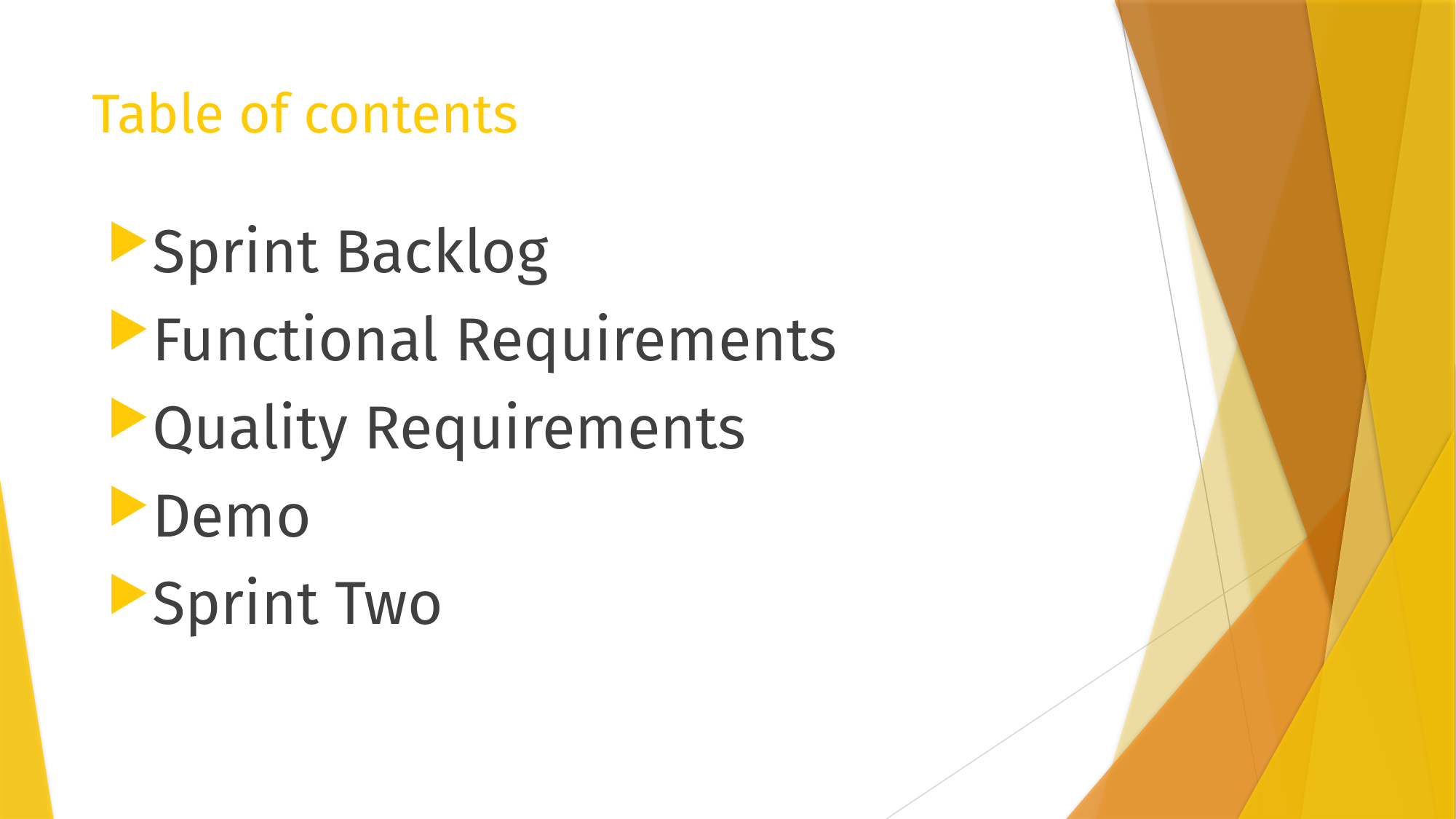

# Table of contents
Sprint Backlog
Functional Requirements
Quality Requirements
Demo
Sprint Two